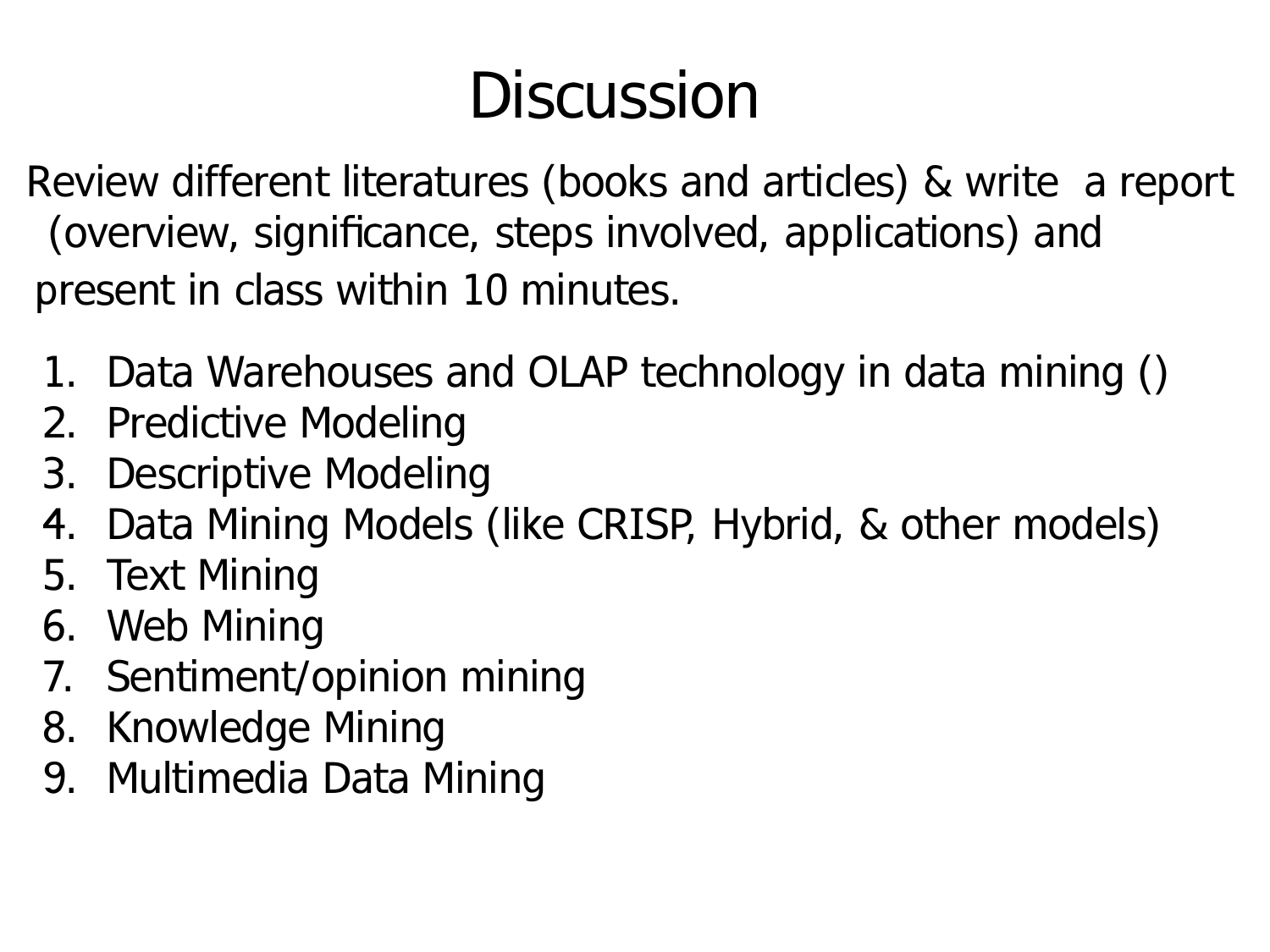

# Discussion
Review different literatures (books and articles) & write  a report  (overview, significance, steps involved, applications) and present in class within 10 minutes.

Data Warehouses and OLAP technology in data mining ()
Predictive Modeling
Descriptive Modeling
Data Mining Models (like CRISP, Hybrid, & other models)
Text Mining
Web Mining
Sentiment/opinion mining
Knowledge Mining
Multimedia Data Mining